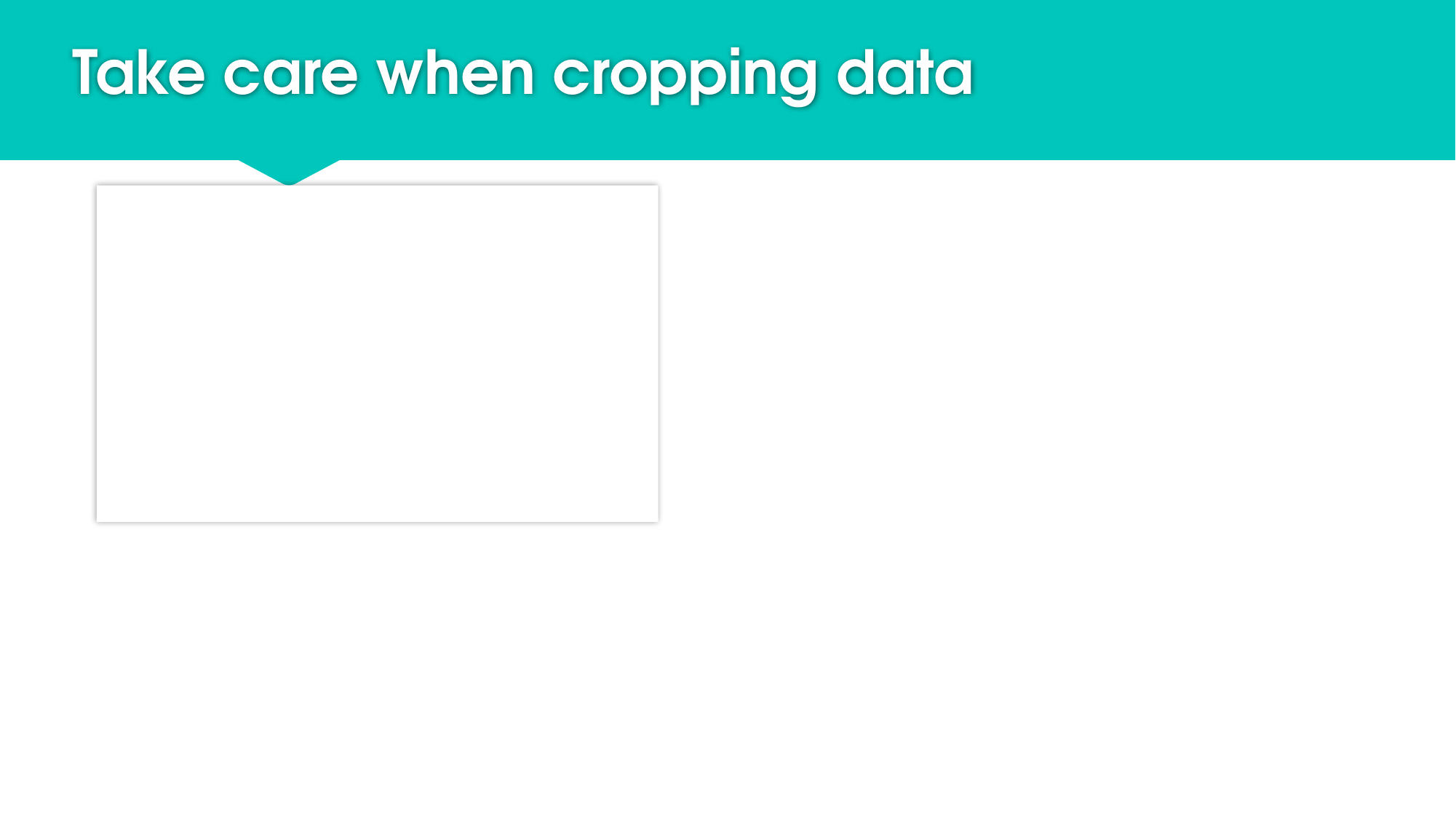

# Take care when cropping data
The usual methods to “zoom in” can yield unexpected results when stat_ geoms are used. For example, geom_boxplot() calls stat_boxplot() and filters out data before doing the stats and your boxplot will keep readjusting the quartiles